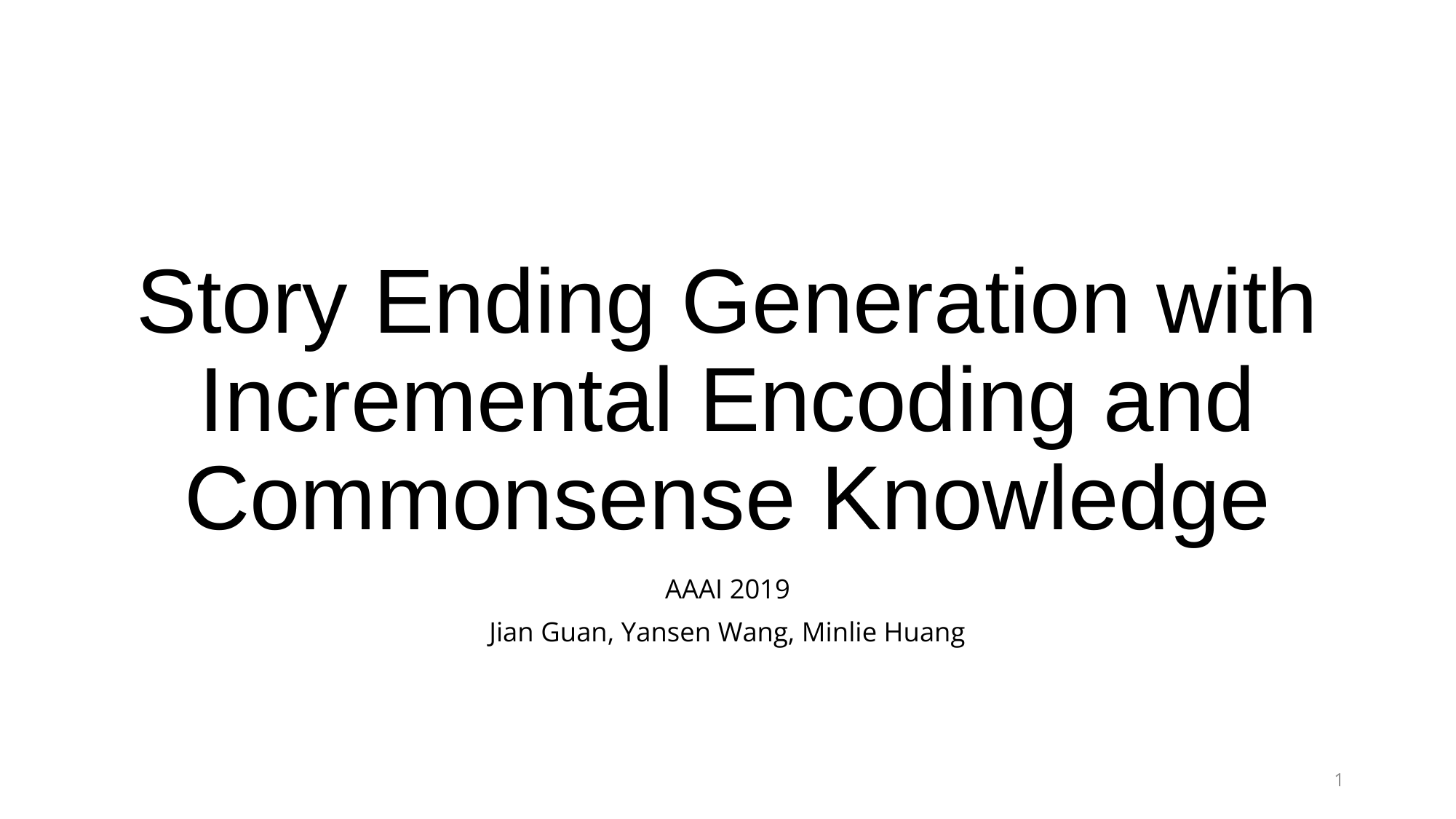

# Story Ending Generation with Incremental Encoding and Commonsense Knowledge
AAAI 2019
Jian Guan, Yansen Wang, Minlie Huang
1